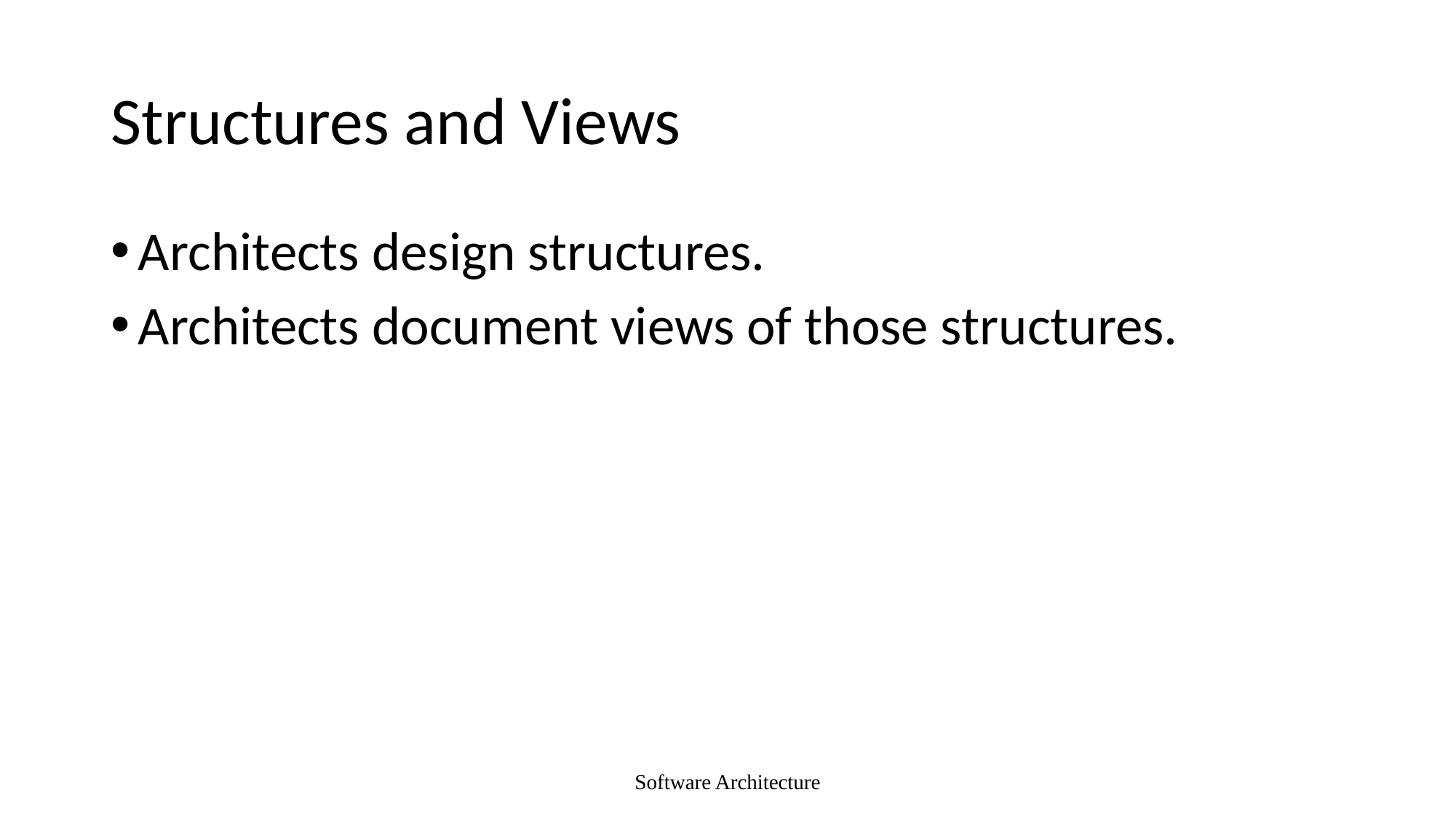

# Structures and Views
Architects design structures.
Architects document views of those structures.
Software Architecture